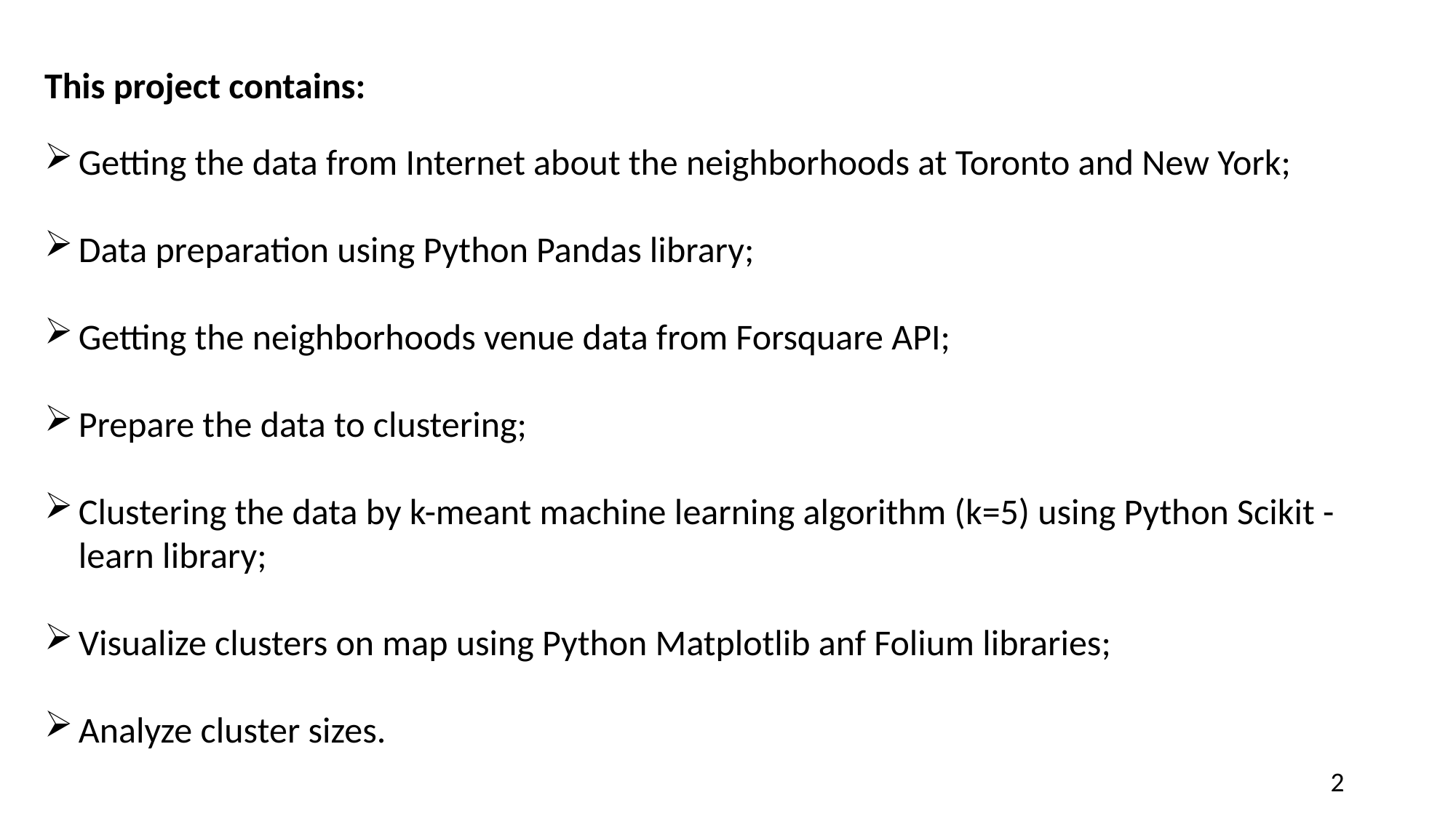

This project contains:

Getting the data from Internet about the neighborhoods at Toronto and New York;

Data preparation using Python Pandas library;

Getting the neighborhoods venue data from Forsquare API;

Prepare the data to clustering;

Clustering the data by k-meant machine learning algorithm (k=5) using Python Scikit - learn library;

Visualize clusters on map using Python Matplotlib anf Folium libraries;

Analyze cluster sizes.

2